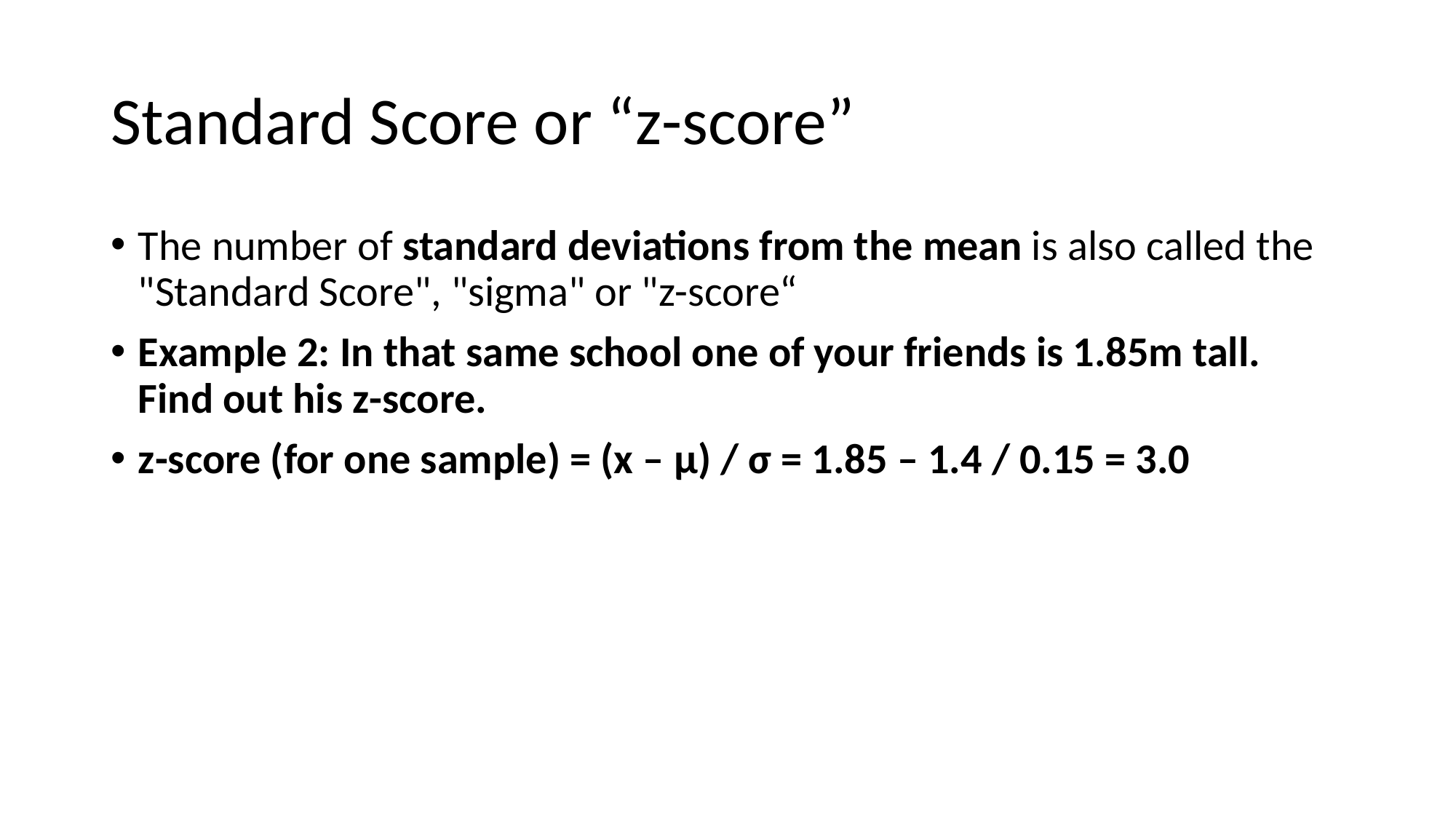

# Standard Score or “z-score”
The number of standard deviations from the mean is also called the "Standard Score", "sigma" or "z-score“
Example 2: In that same school one of your friends is 1.85m tall. Find out his z-score.
z-score (for one sample) = (x – μ) / σ = 1.85 – 1.4 / 0.15 = 3.0